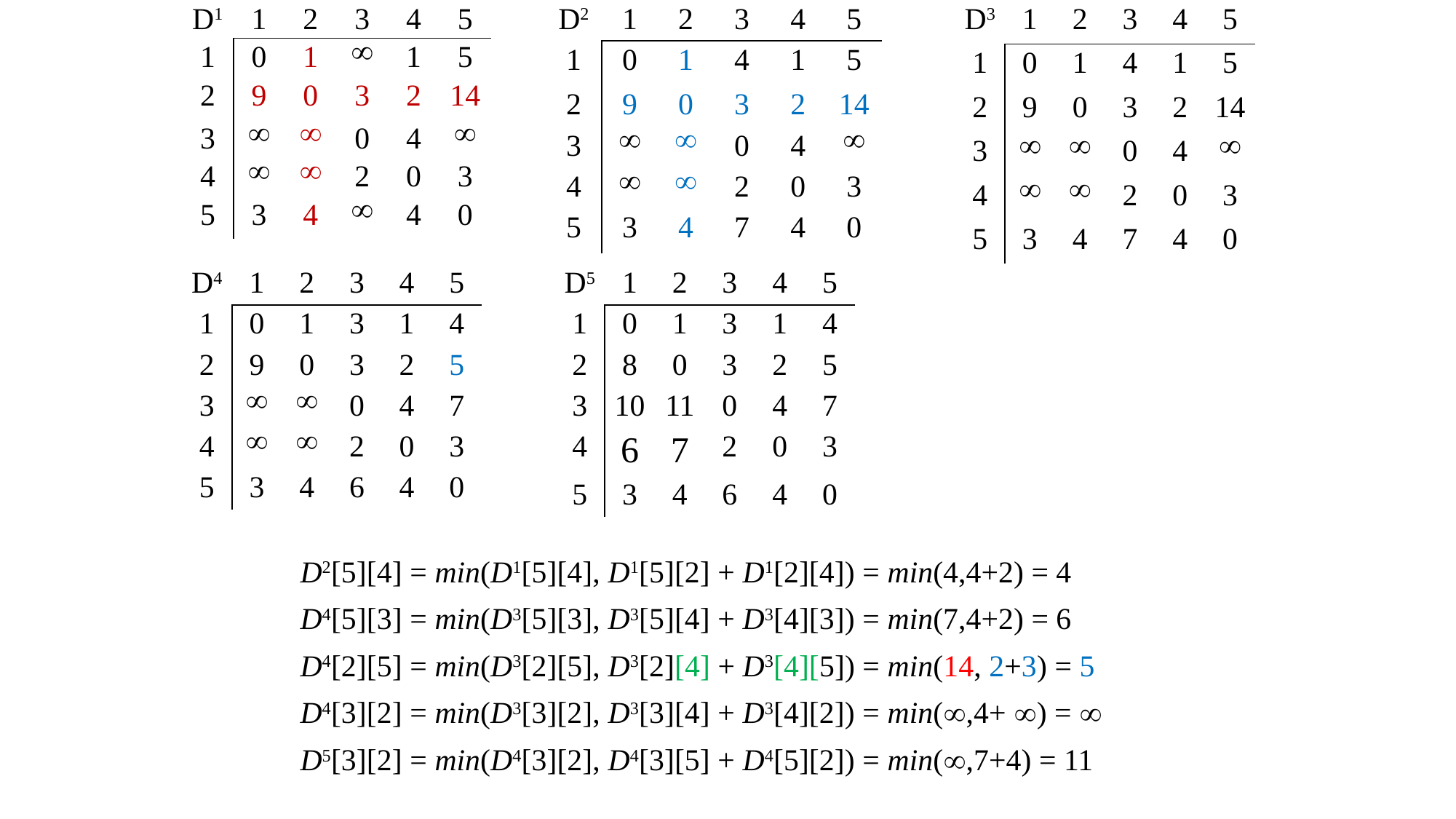

| D2 | 1 | 2 | 3 | 4 | 5 |
| --- | --- | --- | --- | --- | --- |
| 1 | 0 | 1 | 4 | 1 | 5 |
| 2 | 9 | 0 | 3 | 2 | 14 |
| 3 | ∞ | ∞ | 0 | 4 | ∞ |
| 4 | ∞ | ∞ | 2 | 0 | 3 |
| 5 | 3 | 4 | 7 | 4 | 0 |
| D3 | 1 | 2 | 3 | 4 | 5 |
| --- | --- | --- | --- | --- | --- |
| 1 | 0 | 1 | 4 | 1 | 5 |
| 2 | 9 | 0 | 3 | 2 | 14 |
| 3 | ∞ | ∞ | 0 | 4 | ∞ |
| 4 | ∞ | ∞ | 2 | 0 | 3 |
| 5 | 3 | 4 | 7 | 4 | 0 |
| D1 | 1 | 2 | 3 | 4 | 5 |
| --- | --- | --- | --- | --- | --- |
| 1 | 0 | 1 | ∞ | 1 | 5 |
| 2 | 9 | 0 | 3 | 2 | 14 |
| 3 | ∞ | ∞ | 0 | 4 | ∞ |
| 4 | ∞ | ∞ | 2 | 0 | 3 |
| 5 | 3 | 4 | ∞ | 4 | 0 |
| D4 | 1 | 2 | 3 | 4 | 5 |
| --- | --- | --- | --- | --- | --- |
| 1 | 0 | 1 | 3 | 1 | 4 |
| 2 | 9 | 0 | 3 | 2 | 5 |
| 3 | ∞ | ∞ | 0 | 4 | 7 |
| 4 | ∞ | ∞ | 2 | 0 | 3 |
| 5 | 3 | 4 | 6 | 4 | 0 |
| D5 | 1 | 2 | 3 | 4 | 5 |
| --- | --- | --- | --- | --- | --- |
| 1 | 0 | 1 | 3 | 1 | 4 |
| 2 | 8 | 0 | 3 | 2 | 5 |
| 3 | 10 | 11 | 0 | 4 | 7 |
| 4 | 6 | 7 | 2 | 0 | 3 |
| 5 | 3 | 4 | 6 | 4 | 0 |
D2[5][4] = min(D1[5][4], D1[5][2] + D1[2][4]) = min(4,4+2) = 4
D4[5][3] = min(D3[5][3], D3[5][4] + D3[4][3]) = min(7,4+2) = 6
D4[2][5] = min(D3[2][5], D3[2][4] + D3[4][5]) = min(14, 2+3) = 5
D4[3][2] = min(D3[3][2], D3[3][4] + D3[4][2]) = min(∞,4+ ∞) = ∞
D5[3][2] = min(D4[3][2], D4[3][5] + D4[5][2]) = min(∞,7+4) = 11